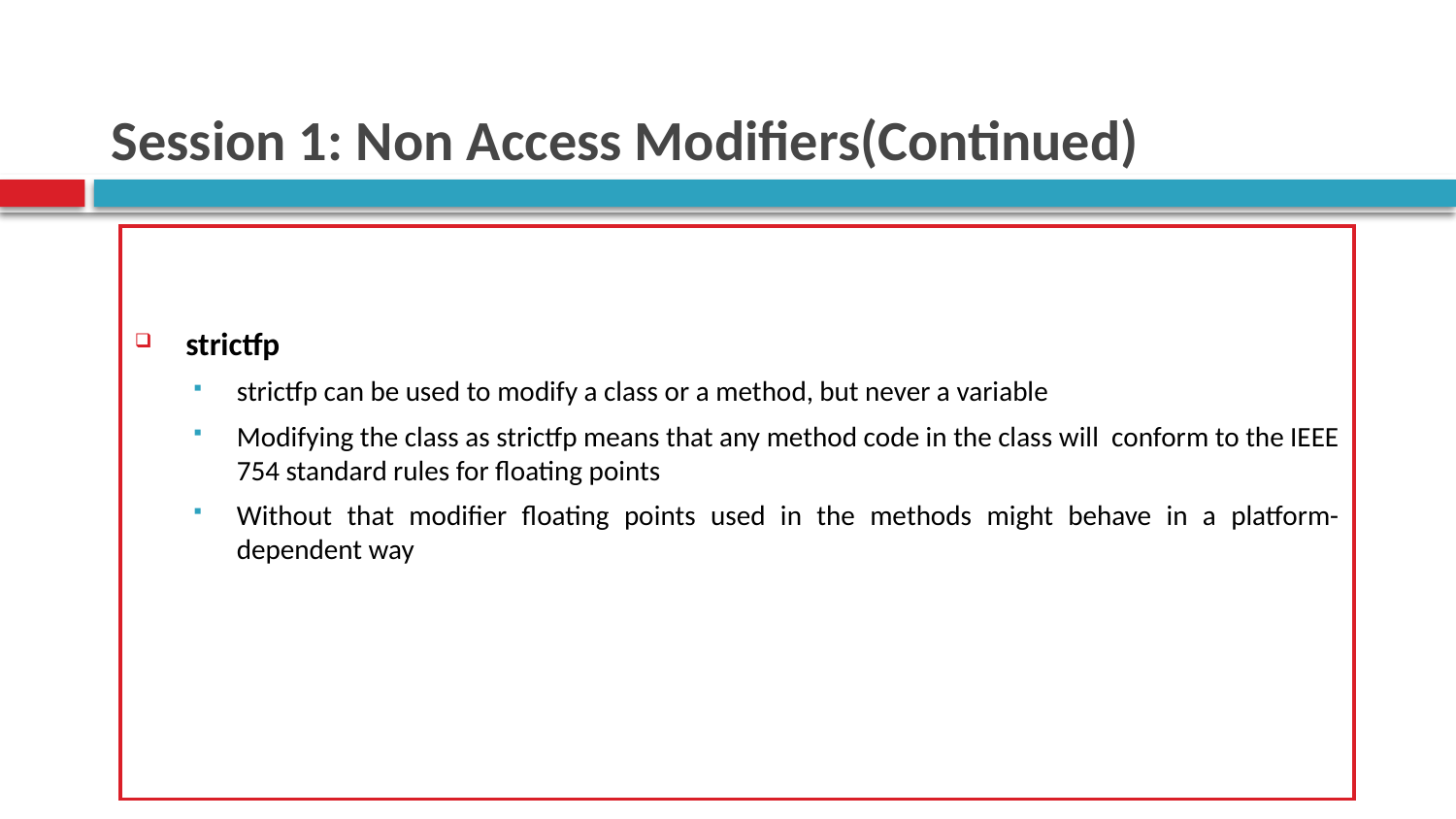

# Session 1: Non Access Modifiers(Continued)

strictfp
strictfp can be used to modify a class or a method, but never a variable
Modifying the class as strictfp means that any method code in the class will  conform to the IEEE 754 standard rules for floating points
Without that modifier floating points used in the methods might behave in a platform- dependent way